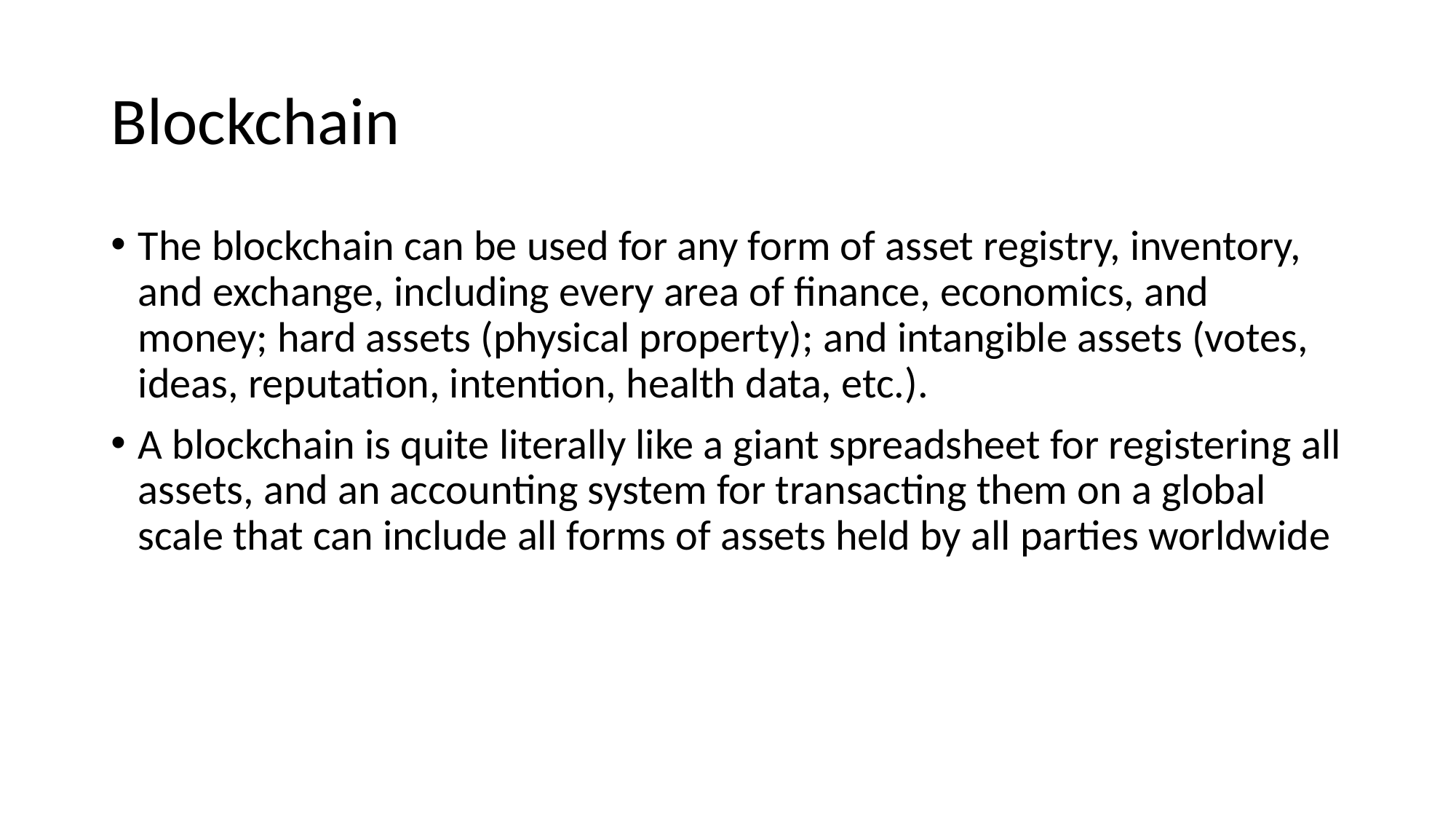

# Blockchain
The blockchain can be used for any form of asset registry, inventory, and exchange, including every area of finance, economics, and money; hard assets (physical property); and intangible assets (votes, ideas, reputation, intention, health data, etc.).
A blockchain is quite literally like a giant spreadsheet for registering all assets, and an accounting system for transacting them on a global scale that can include all forms of assets held by all parties worldwide